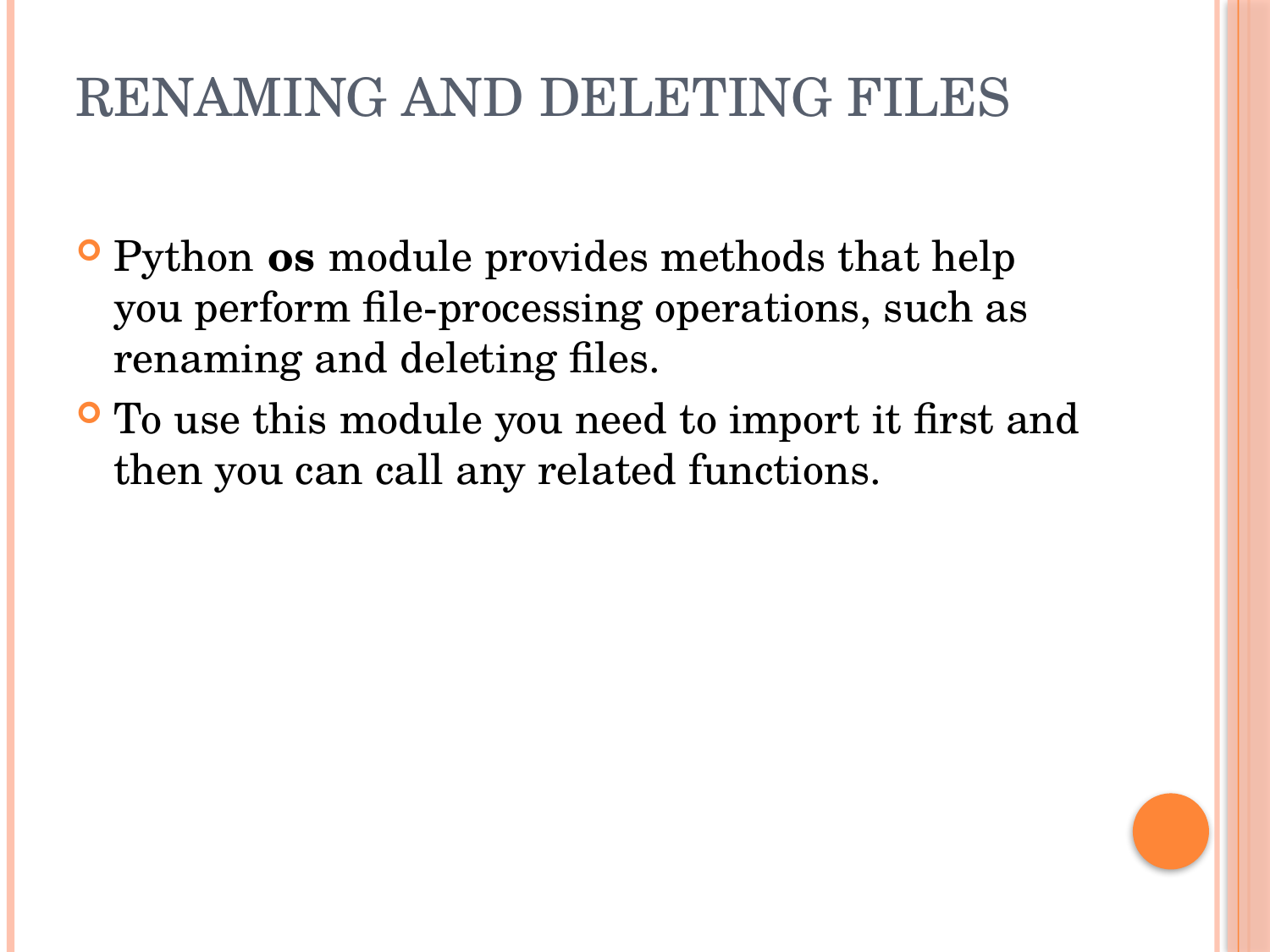

# Renaming and Deleting Files
Python os module provides methods that help you perform file-processing operations, such as renaming and deleting files.
To use this module you need to import it first and then you can call any related functions.